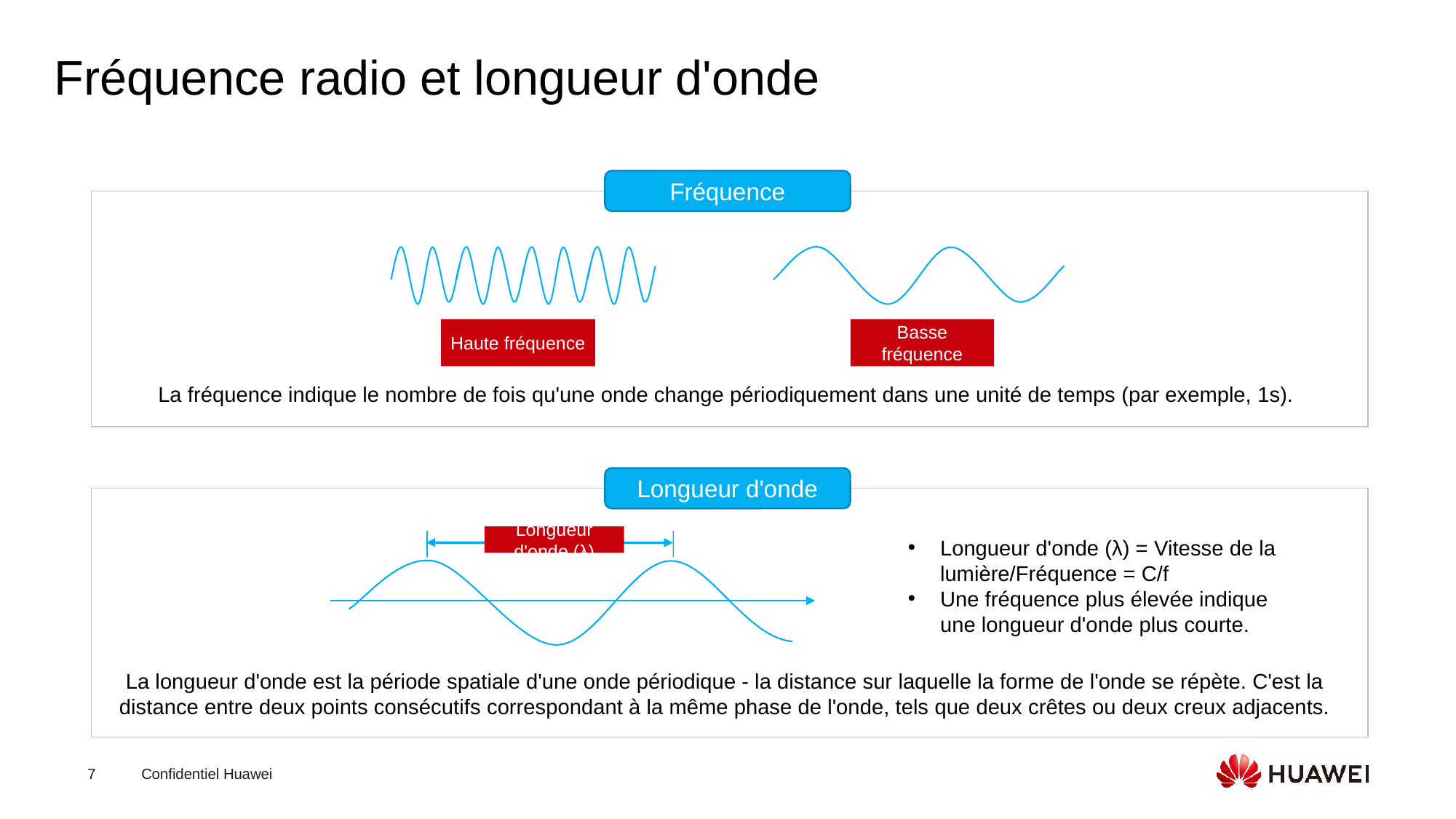

# Fréquence radio et longueur d'onde
Fréquence

Haute fréquence
Basse fréquence
La fréquence indique le nombre de fois qu'une onde change périodiquement dans une unité de temps (par exemple, 1s).
Longueur d'onde

Longueur d'onde (λ)

Longueur d'onde (λ) = Vitesse de la lumière/Fréquence = C/f
Une fréquence plus élevée indique une longueur d'onde plus courte.
La longueur d'onde est la période spatiale d'une onde périodique - la distance sur laquelle la forme de l'onde se répète. C'est la distance entre deux points consécutifs correspondant à la même phase de l'onde, tels que deux crêtes ou deux creux adjacents.